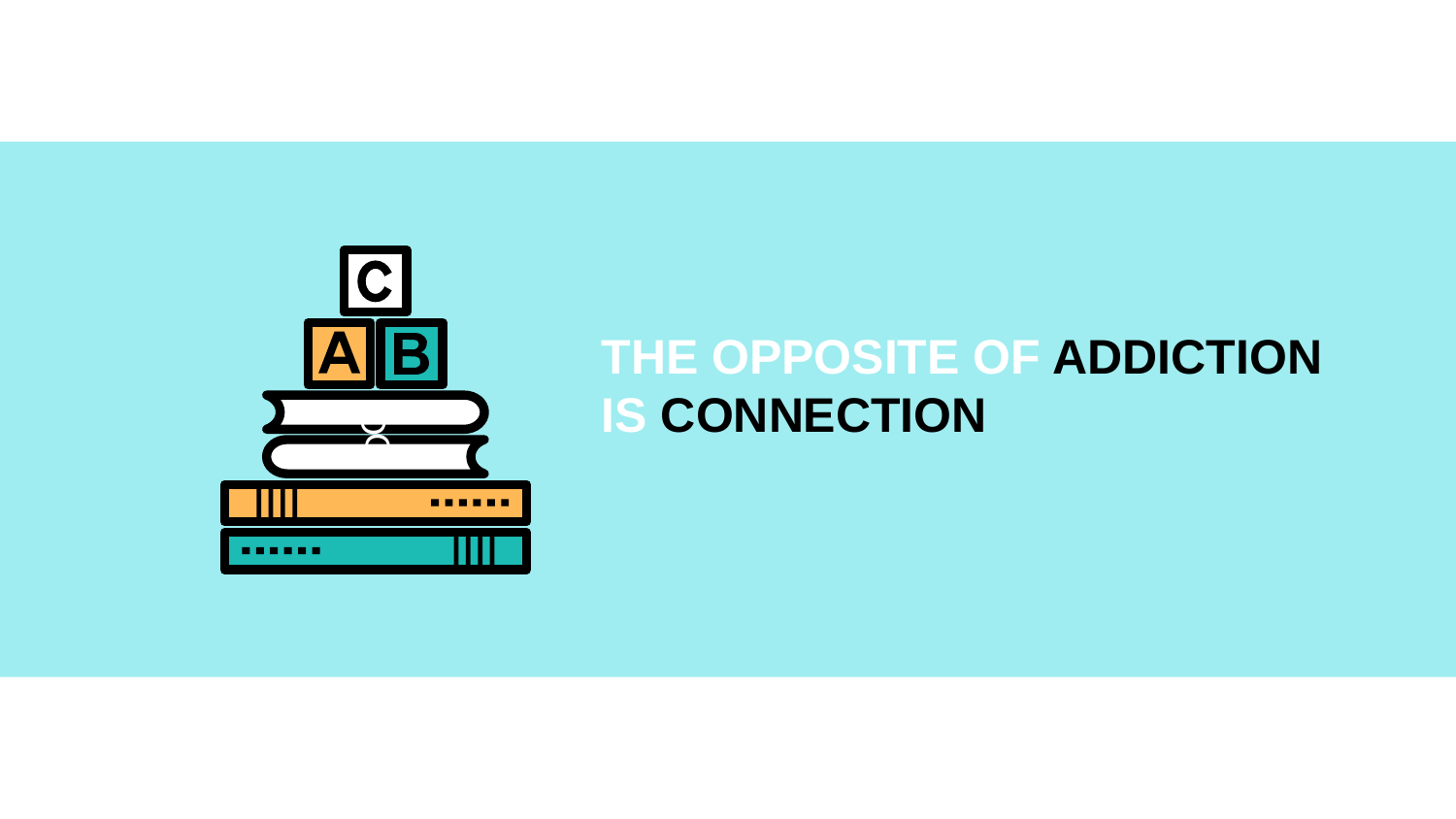

# THE OPPOSITE OF ADDICTION IS CONNECTION